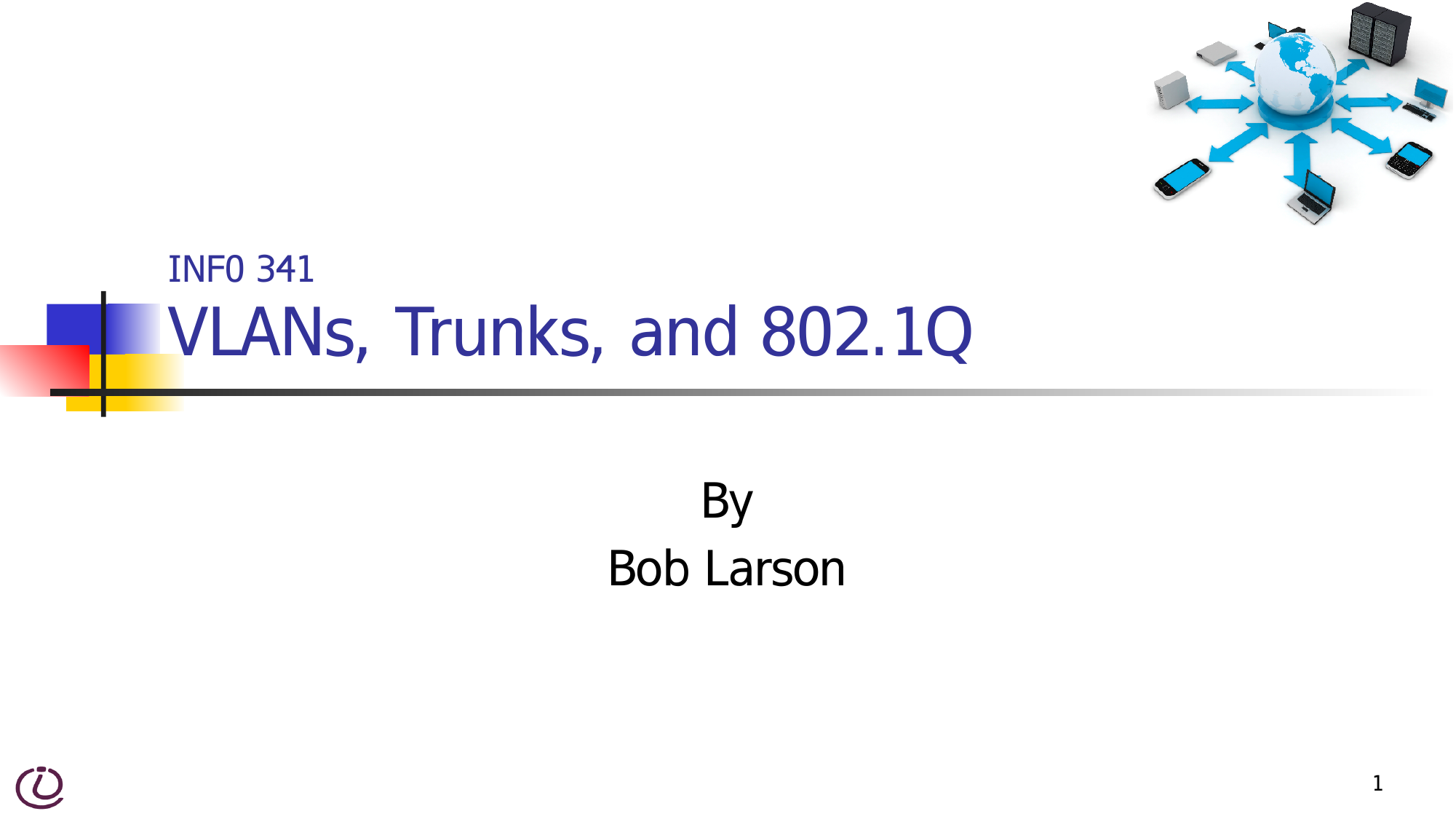

# INF0 341 VLANs, Trunks, and 802.1Q
By
Bob Larson
1